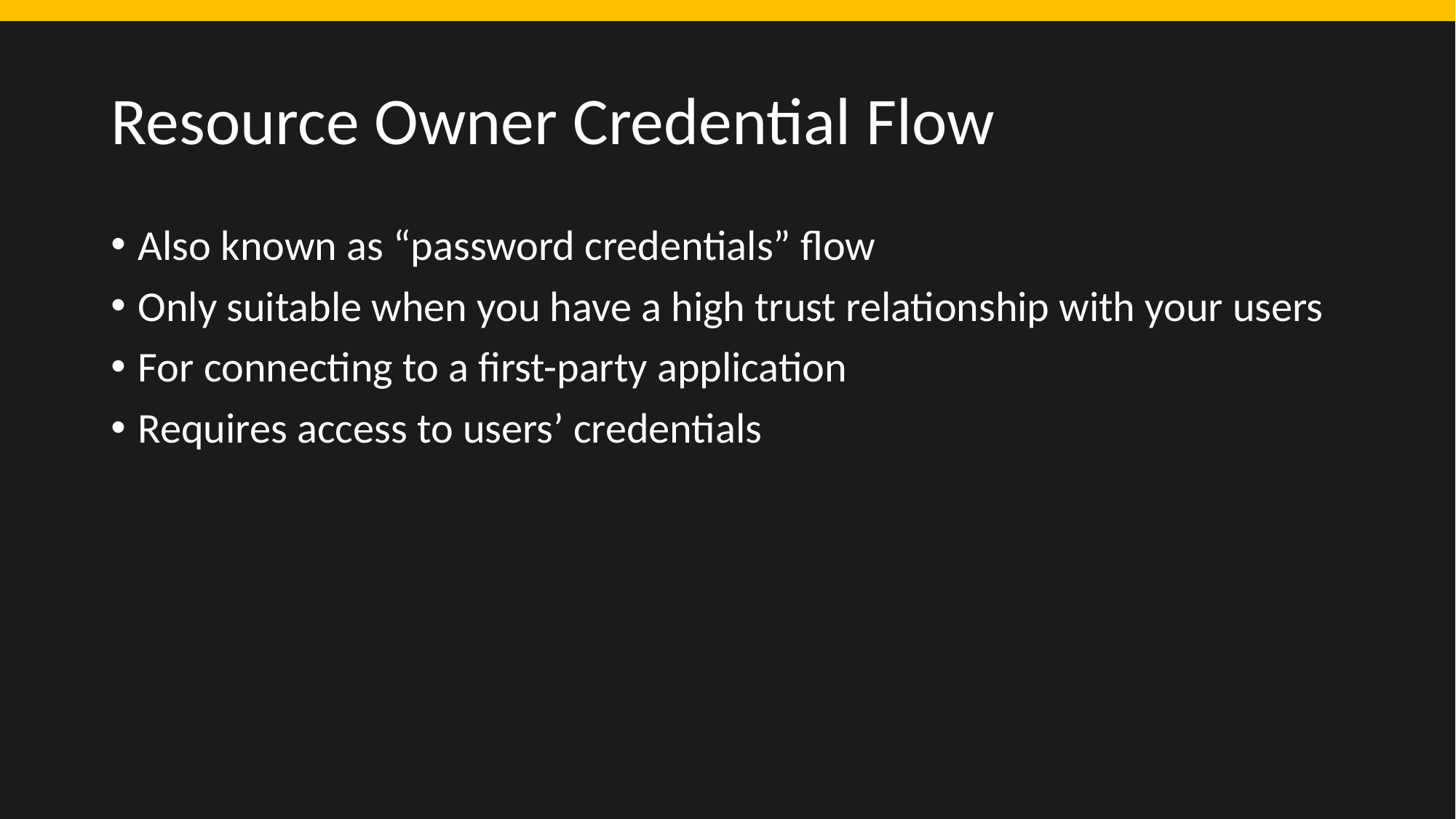

# Resource Owner Credential Flow
Also known as “password credentials” flow
Only suitable when you have a high trust relationship with your users
For connecting to a first-party application
Requires access to users’ credentials